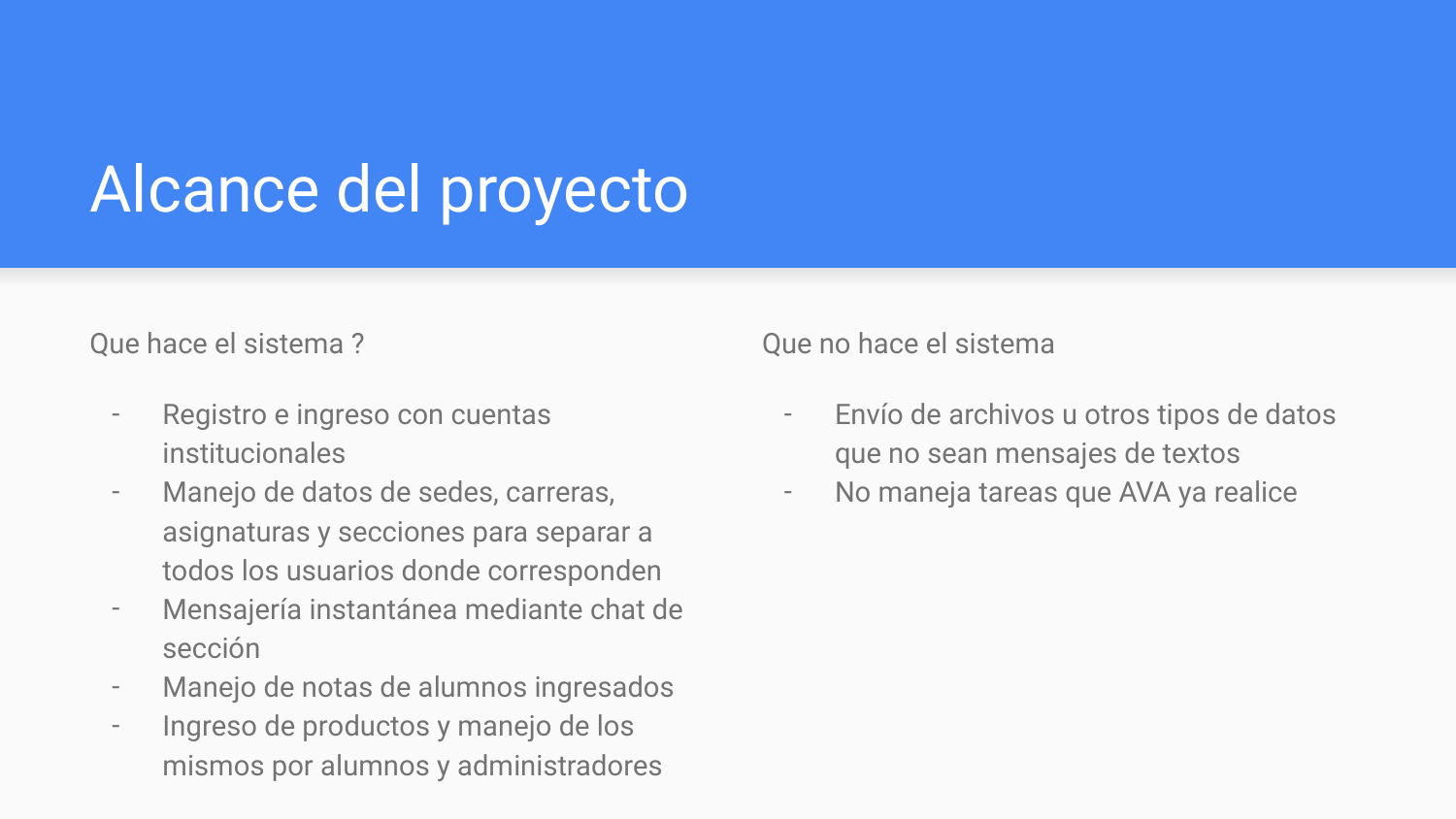

# Alcance del proyecto
Que hace el sistema ?
Registro e ingreso con cuentas institucionales
Manejo de datos de sedes, carreras, asignaturas y secciones para separar a todos los usuarios donde corresponden
Mensajería instantánea mediante chat de sección
Manejo de notas de alumnos ingresados
Ingreso de productos y manejo de los mismos por alumnos y administradores

Que no hace el sistema
Envío de archivos u otros tipos de datos que no sean mensajes de textos
No maneja tareas que AVA ya realice